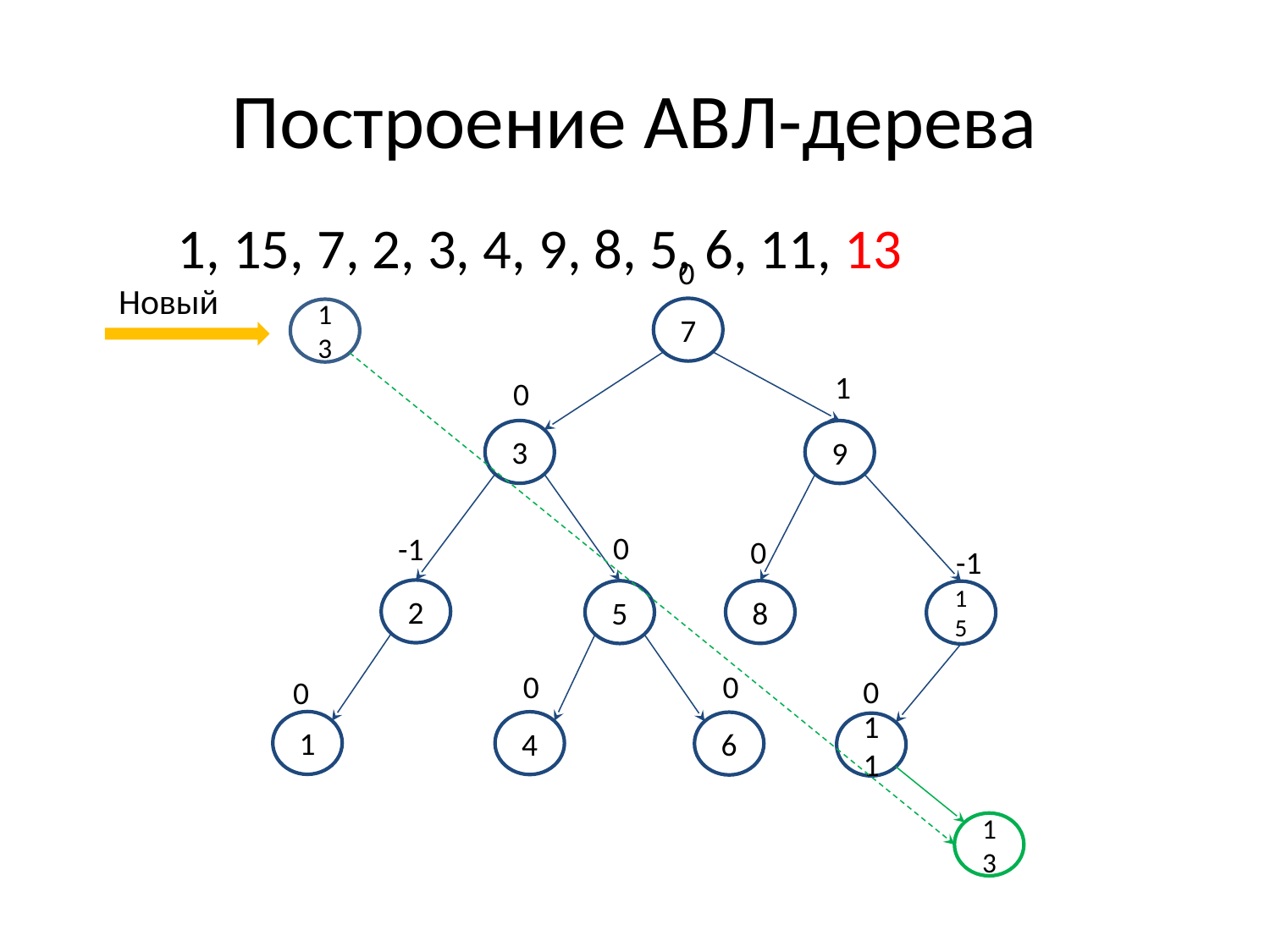

# Построение АВЛ-дерева
1, 15, 7, 2, 3, 4, 9, 8, 5, 6, 11, 13
0
7

13
Новый

1
9
0
3
0
5
-1
2
0
8
-1
15
0
4
0
6
0
11
0
1

13